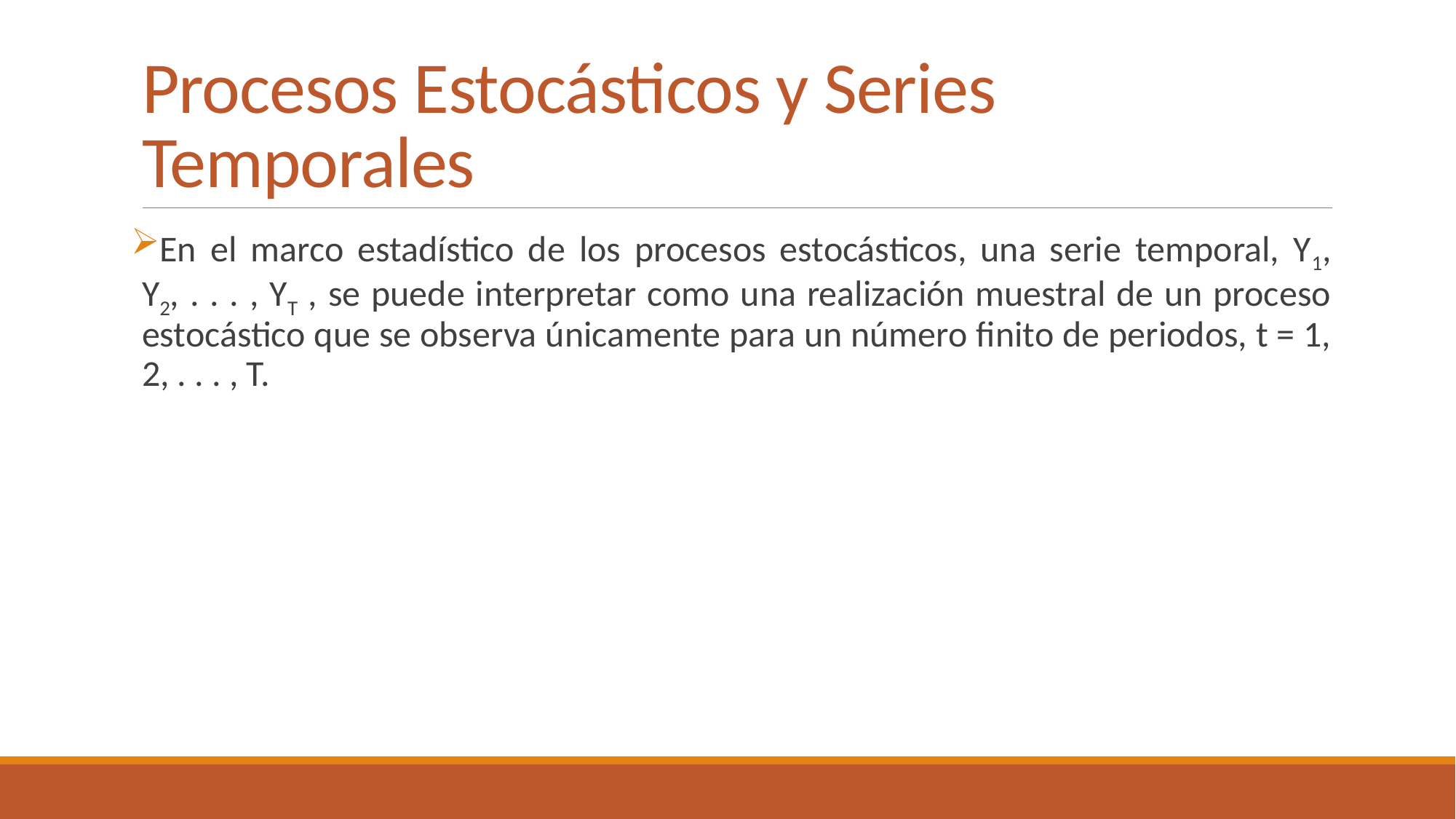

# Procesos Estocásticos y Series Temporales
En el marco estadístico de los procesos estocásticos, una serie temporal, Y1, Y2, . . . , YT , se puede interpretar como una realización muestral de un proceso estocástico que se observa únicamente para un número finito de periodos, t = 1, 2, . . . , T.